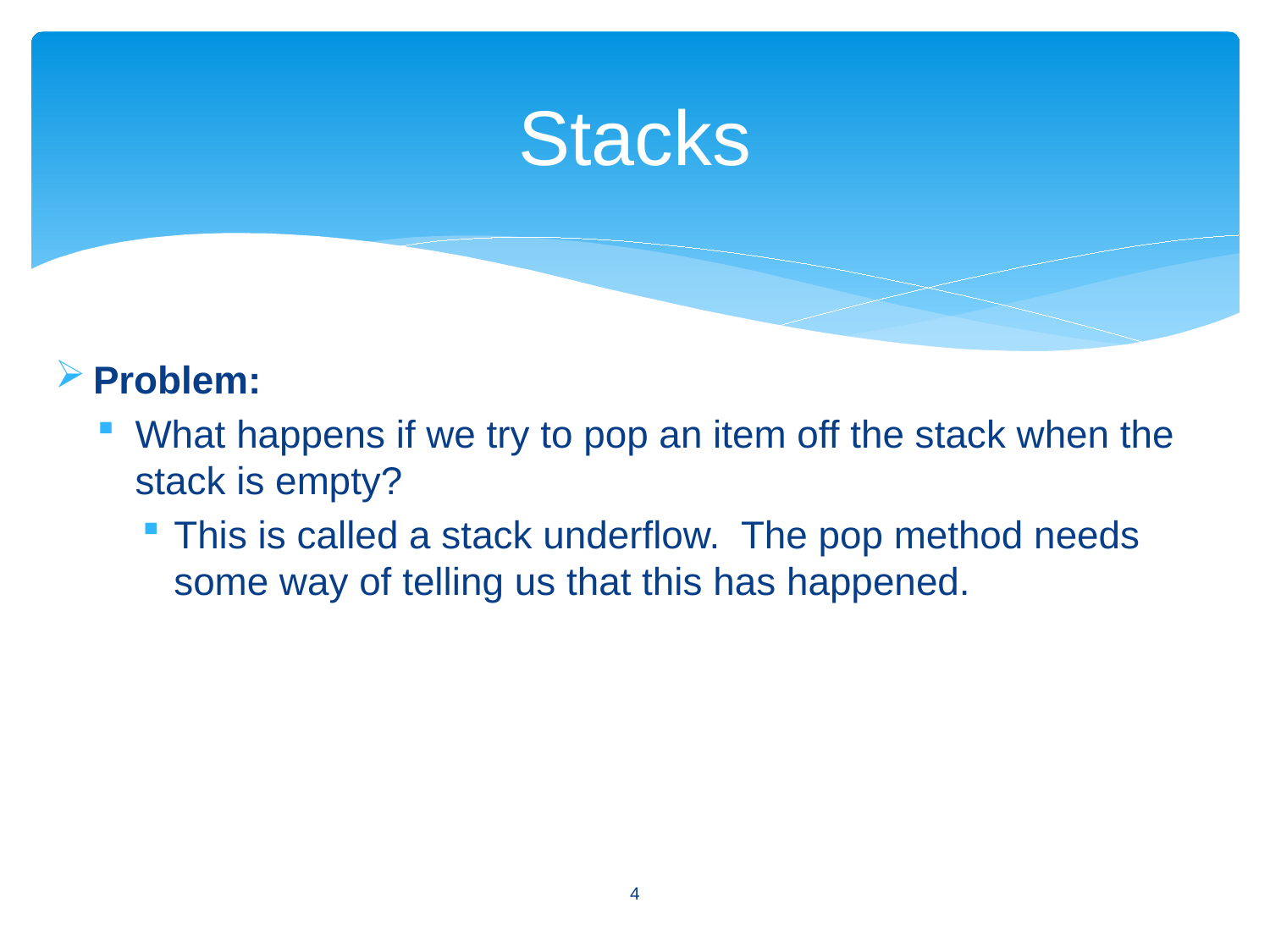

# Stacks
Problem:
What happens if we try to pop an item off the stack when the stack is empty?
This is called a stack underflow.  The pop method needs some way of telling us that this has happened.
4